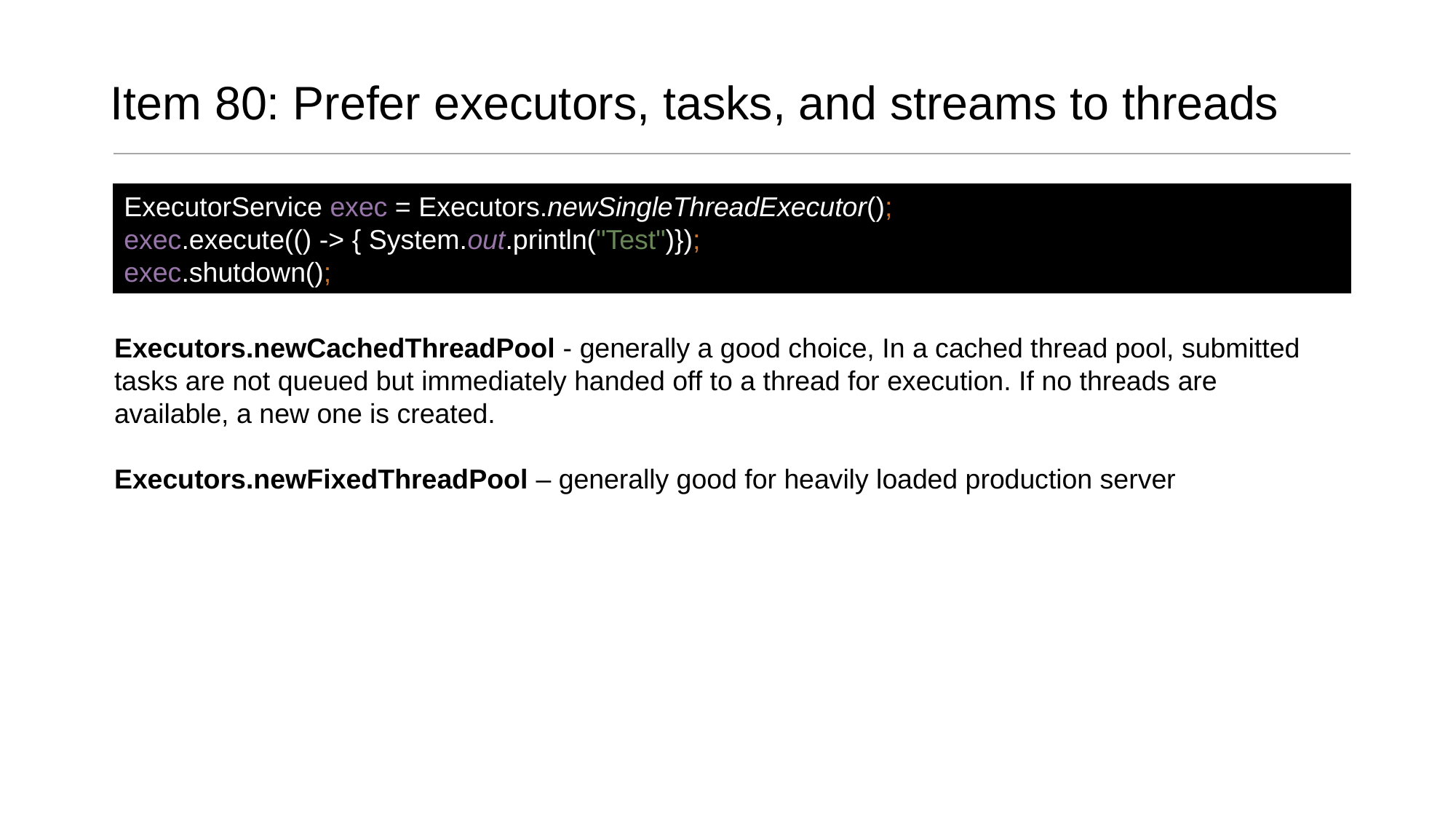

# Item 80: Prefer executors, tasks, and streams to threads
ExecutorService exec = Executors.newSingleThreadExecutor();
exec.execute(() -> { System.out.println("Test")});
exec.shutdown();

Executors.newCachedThreadPool - generally a good choice, In a cached thread pool, submitted tasks are not queued but immediately handed off to a thread for execution. If no threads are available, a new one is created.

Executors.newFixedThreadPool – generally good for heavily loaded production server